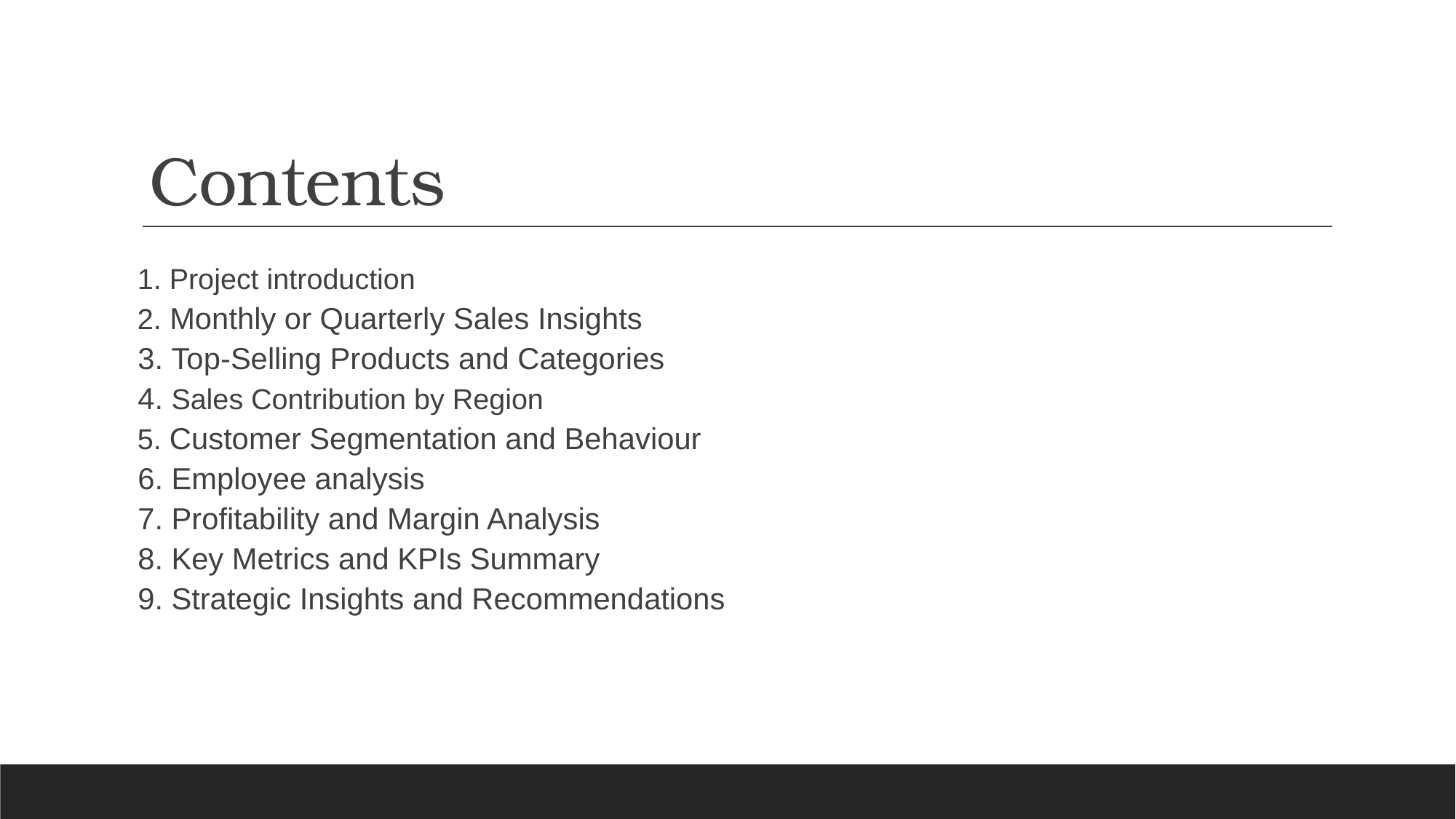

# Contents
1. Project introduction
2. Monthly or Quarterly Sales Insights
3. Top-Selling Products and Categories
4. Sales Contribution by Region
5. Customer Segmentation and Behaviour
6. Employee analysis
7. Profitability and Margin Analysis
8. Key Metrics and KPIs Summary
9. Strategic Insights and Recommendations